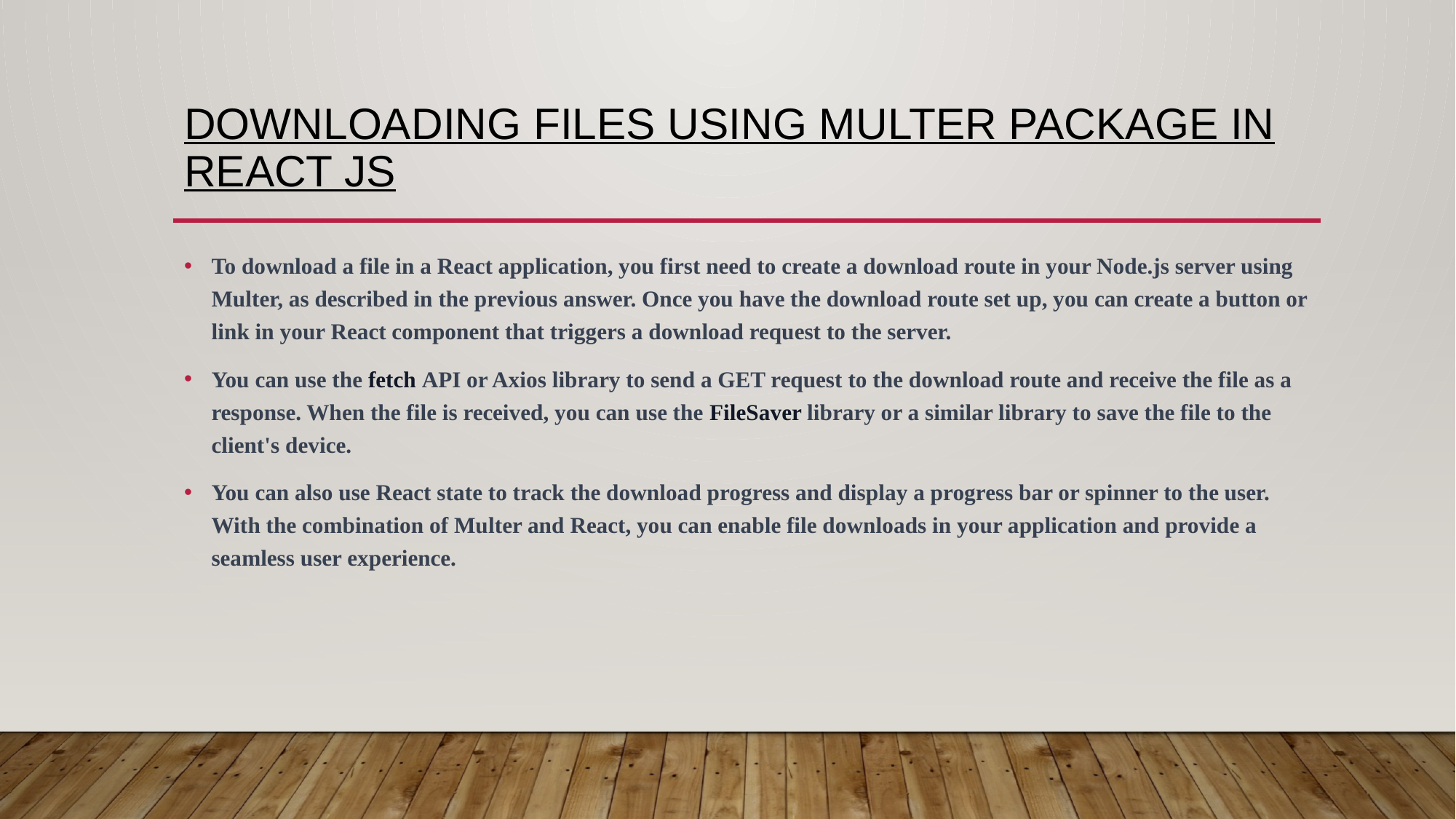

# DOWNLOADING FILES USING MULTER PACKAGE IN REACT JS
To download a file in a React application, you first need to create a download route in your Node.js server using Multer, as described in the previous answer. Once you have the download route set up, you can create a button or link in your React component that triggers a download request to the server.
You can use the fetch API or Axios library to send a GET request to the download route and receive the file as a response. When the file is received, you can use the FileSaver library or a similar library to save the file to the client's device.
You can also use React state to track the download progress and display a progress bar or spinner to the user. With the combination of Multer and React, you can enable file downloads in your application and provide a seamless user experience.